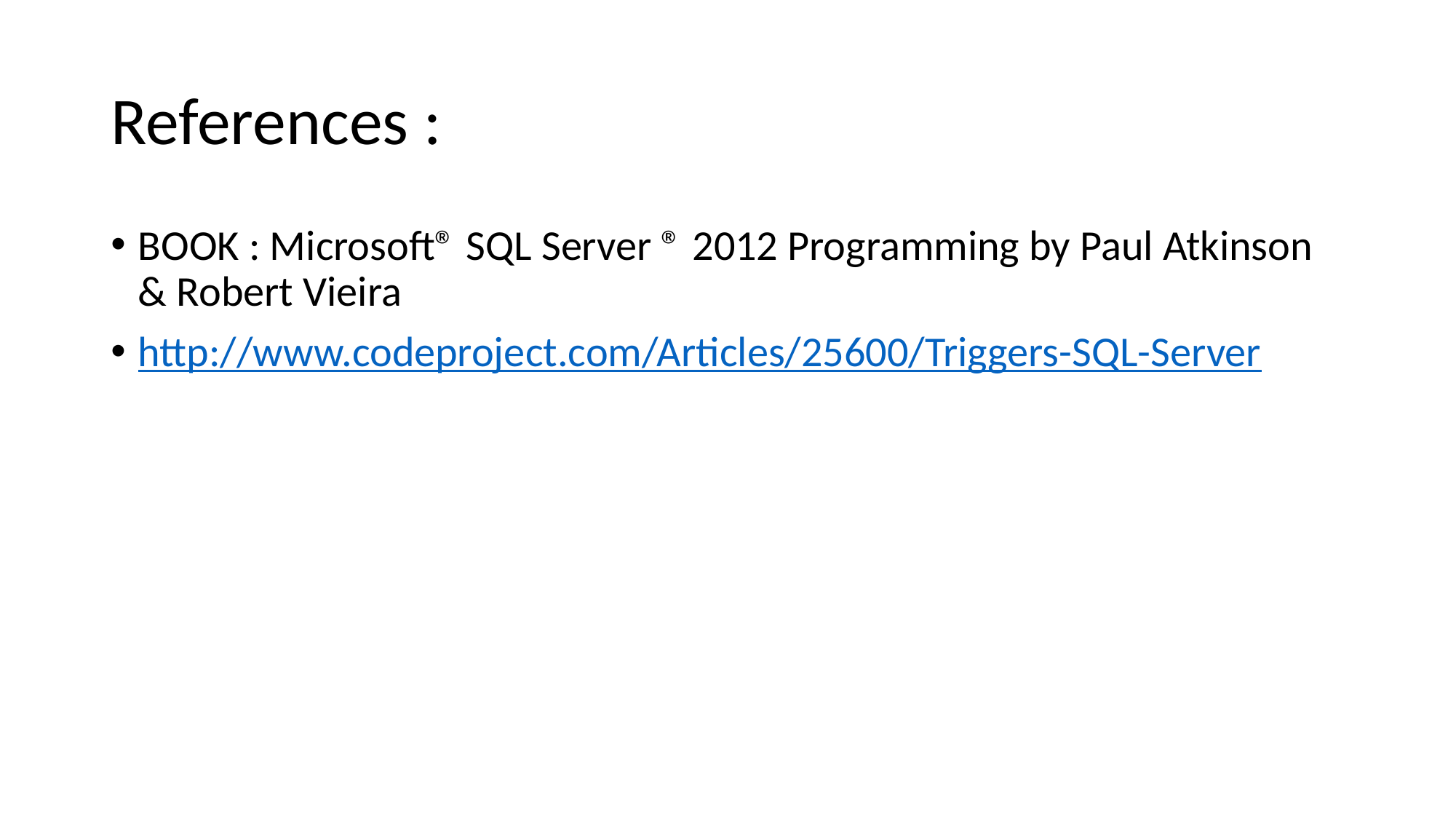

# References :
BOOK : Microsoft® SQL Server ® 2012 Programming by Paul Atkinson & Robert Vieira
http://www.codeproject.com/Articles/25600/Triggers-SQL-Server